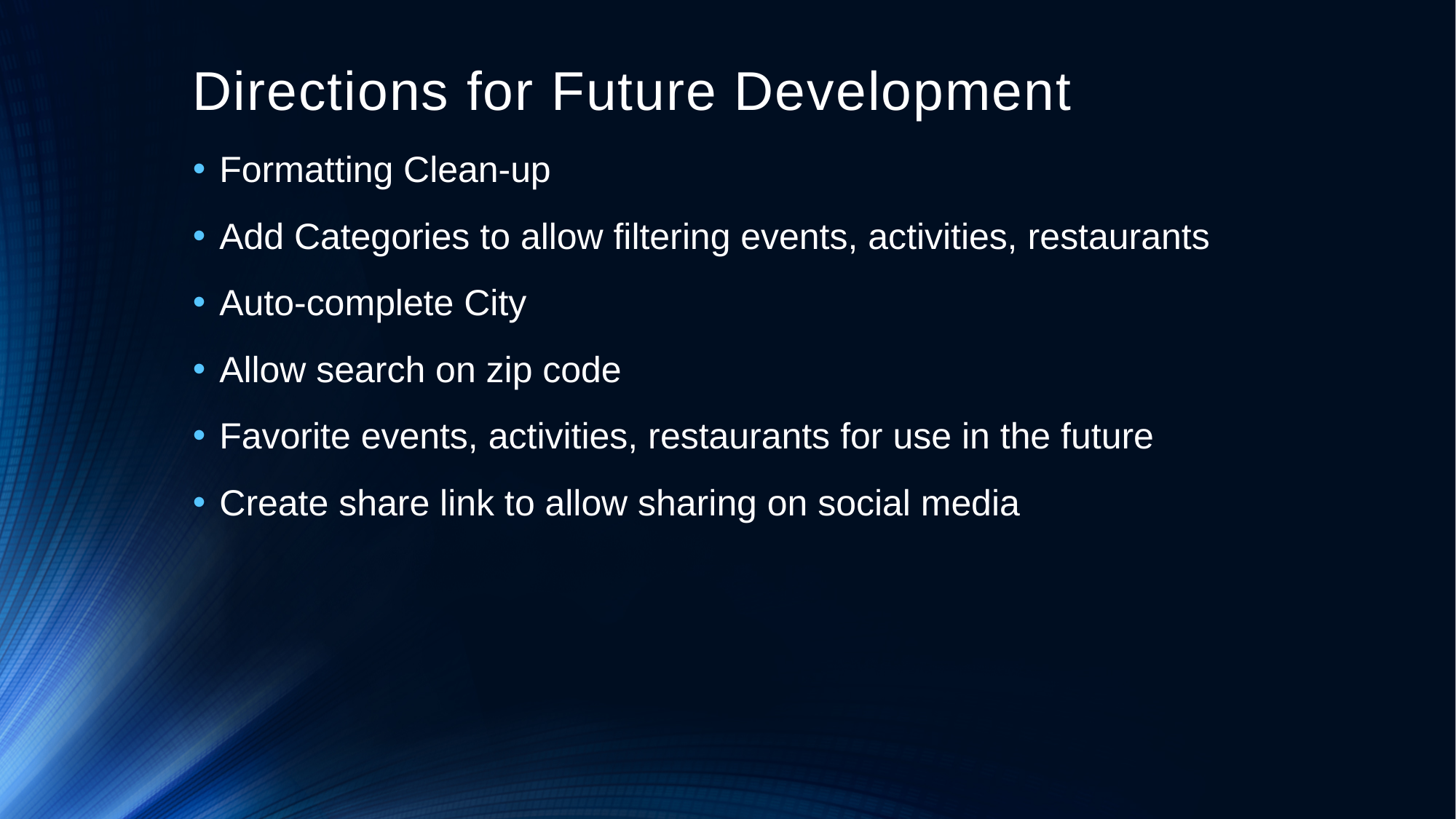

# Directions for Future Development
Formatting Clean-up
Add Categories to allow filtering events, activities, restaurants
Auto-complete City
Allow search on zip code
Favorite events, activities, restaurants for use in the future
Create share link to allow sharing on social media